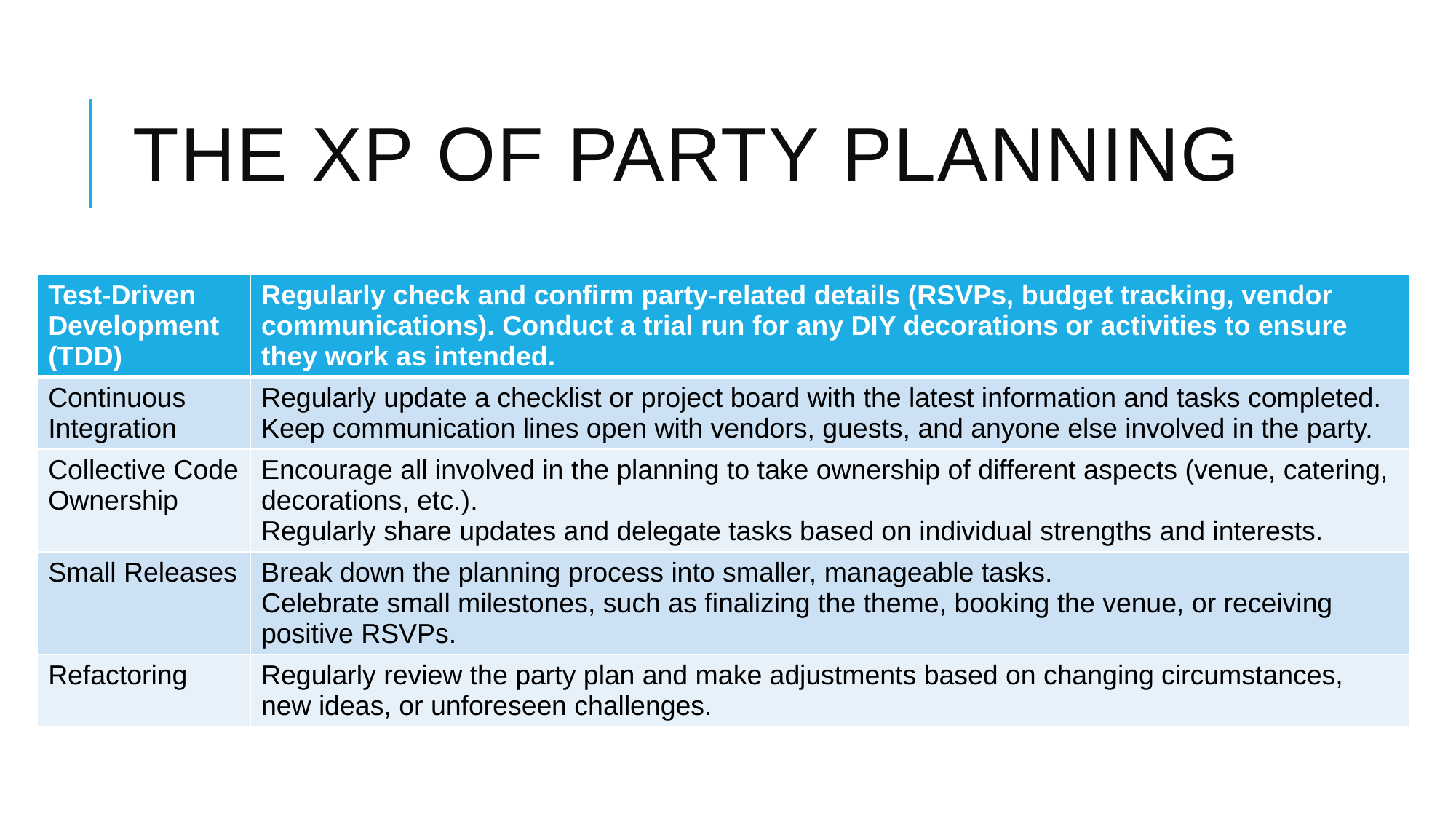

# THE XP OF Party Planning
| Test-Driven Development (TDD) | Regularly check and confirm party-related details (RSVPs, budget tracking, vendor communications). Conduct a trial run for any DIY decorations or activities to ensure they work as intended. |
| --- | --- |
| Continuous Integration | Regularly update a checklist or project board with the latest information and tasks completed. Keep communication lines open with vendors, guests, and anyone else involved in the party. |
| Collective Code Ownership | Encourage all involved in the planning to take ownership of different aspects (venue, catering, decorations, etc.). Regularly share updates and delegate tasks based on individual strengths and interests. |
| Small Releases | Break down the planning process into smaller, manageable tasks. Celebrate small milestones, such as finalizing the theme, booking the venue, or receiving positive RSVPs. |
| Refactoring | Regularly review the party plan and make adjustments based on changing circumstances, new ideas, or unforeseen challenges. |